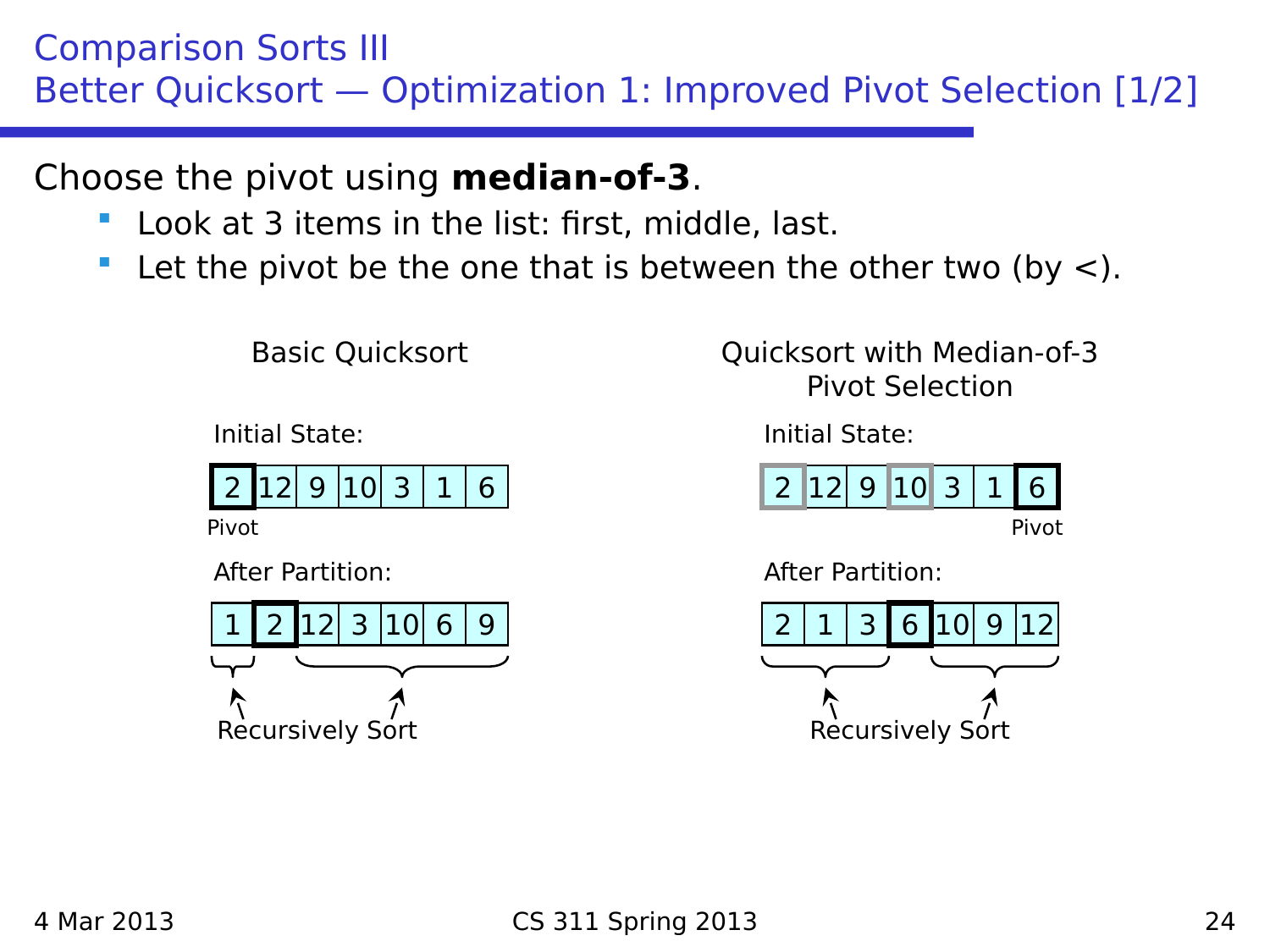

# Comparison Sorts III Better Quicksort — Optimization 1: Improved Pivot Selection [1/2]
Choose the pivot using median-of-3.
Look at 3 items in the list: first, middle, last.
Let the pivot be the one that is between the other two (by <).

This gives acceptable performance on most nearly sorted data.
But it is still O(n2).
Basic Quicksort
Quicksort with Median-of-3 Pivot Selection
Initial State:
Initial State:
2
12
9
10
3
1
6
2
12
9
10
3
1
6
Pivot
Pivot
After Partition:
After Partition:

1
2
12
3
10
6
9
2
1

3
6
10
9

12

Recursively Sort
Recursively Sort
4 Mar 2013
CS 311 Spring 2013
24